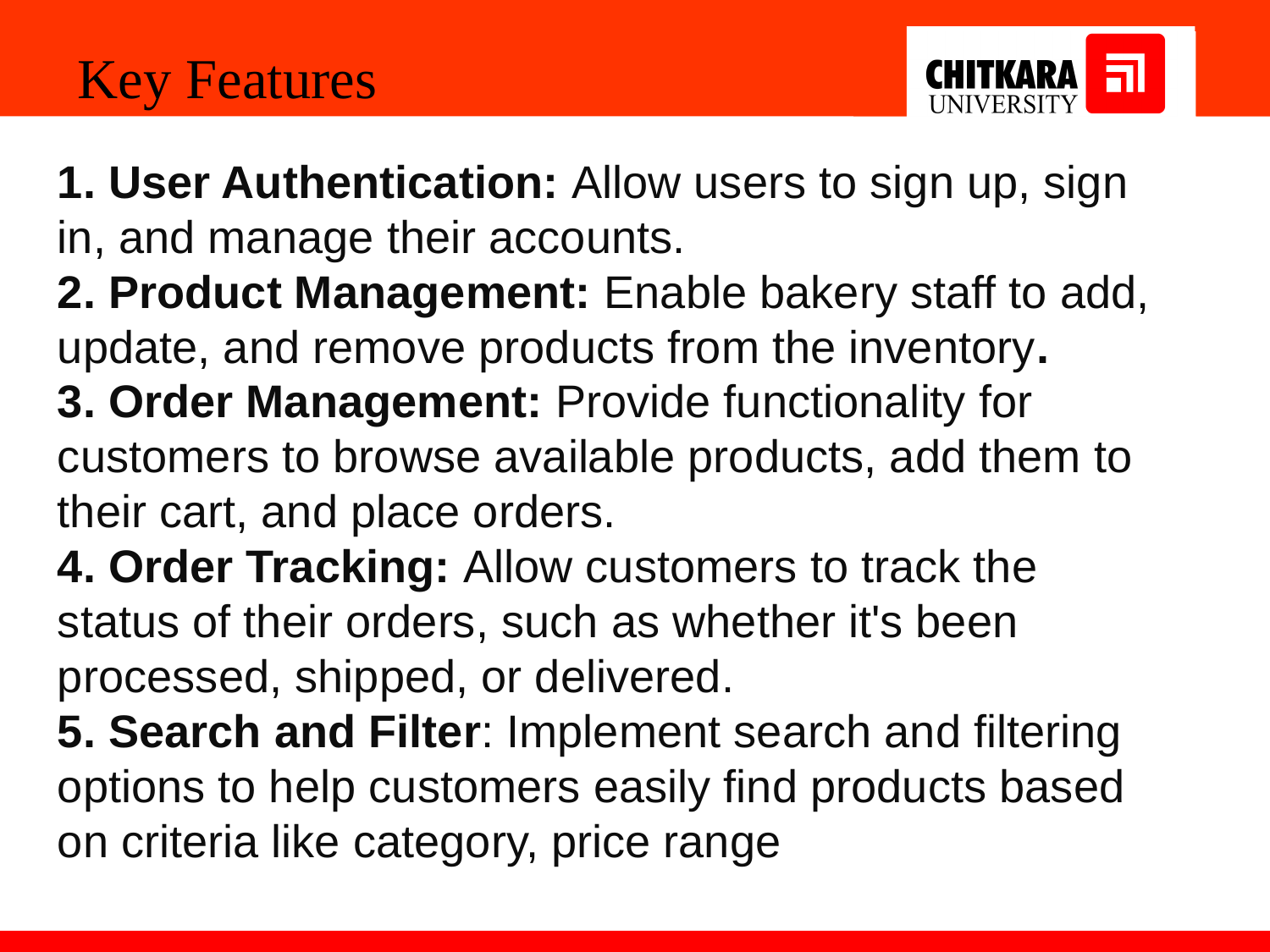

Key Features
1. User Authentication: Allow users to sign up, sign in, and manage their accounts.
2. Product Management: Enable bakery staff to add, update, and remove products from the inventory.
3. Order Management: Provide functionality for customers to browse available products, add them to their cart, and place orders.
4. Order Tracking: Allow customers to track the status of their orders, such as whether it's been processed, shipped, or delivered.
5. Search and Filter: Implement search and filtering options to help customers easily find products based on criteria like category, price range